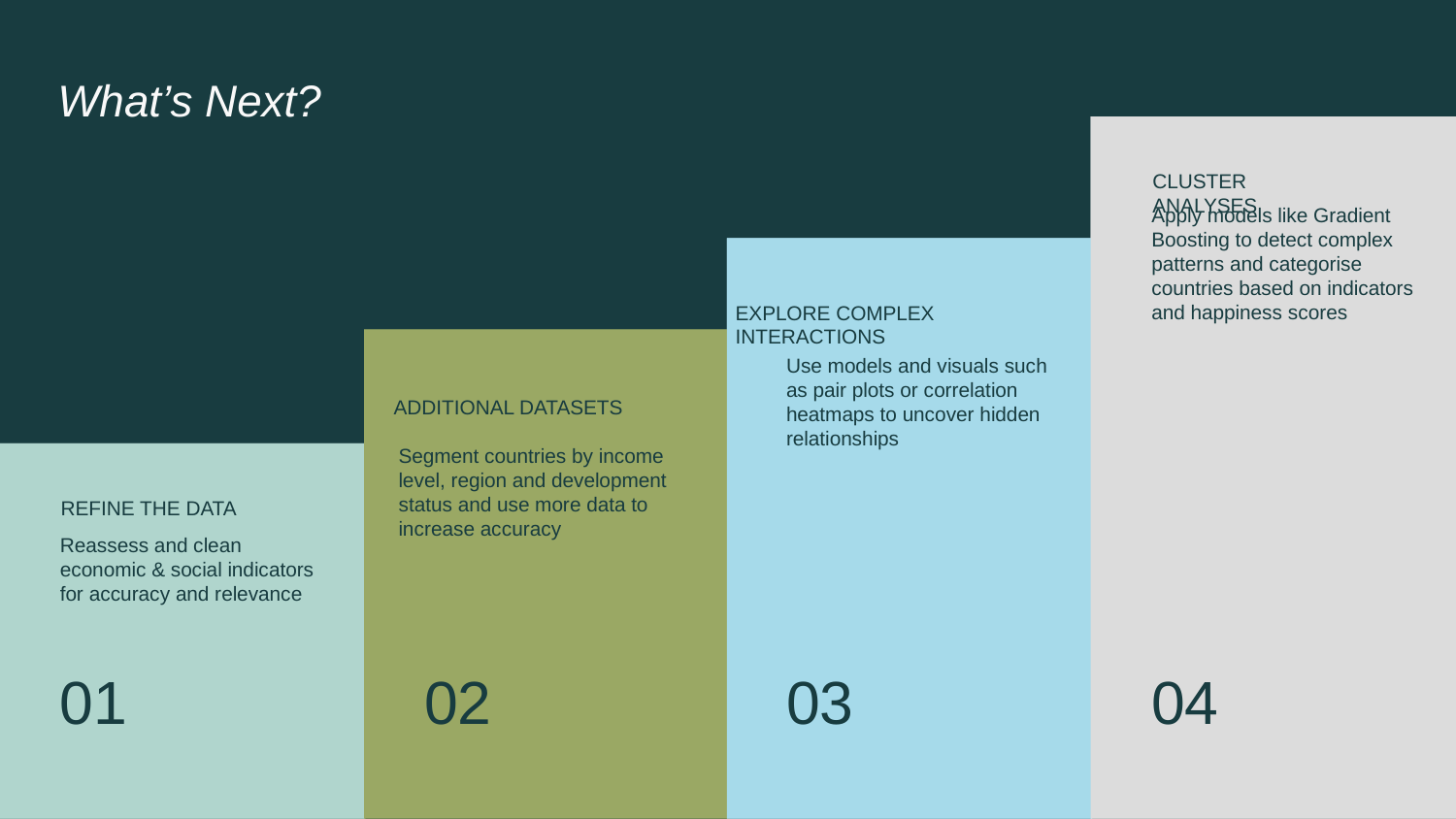

# What’s Next?

CLUSTER ANALYSES

Apply models like Gradient Boosting to detect complex patterns and categorise countries based on indicators and happiness scores

EXPLORE COMPLEX INTERACTIONS

Use models and visuals such as pair plots or correlation heatmaps to uncover hidden relationships

ADDITIONAL DATASETS

Segment countries by income level, region and development status and use more data to increase accuracy

REFINE THE DATA

Reassess and clean economic & social indicators for accuracy and relevance

01
02
03
04